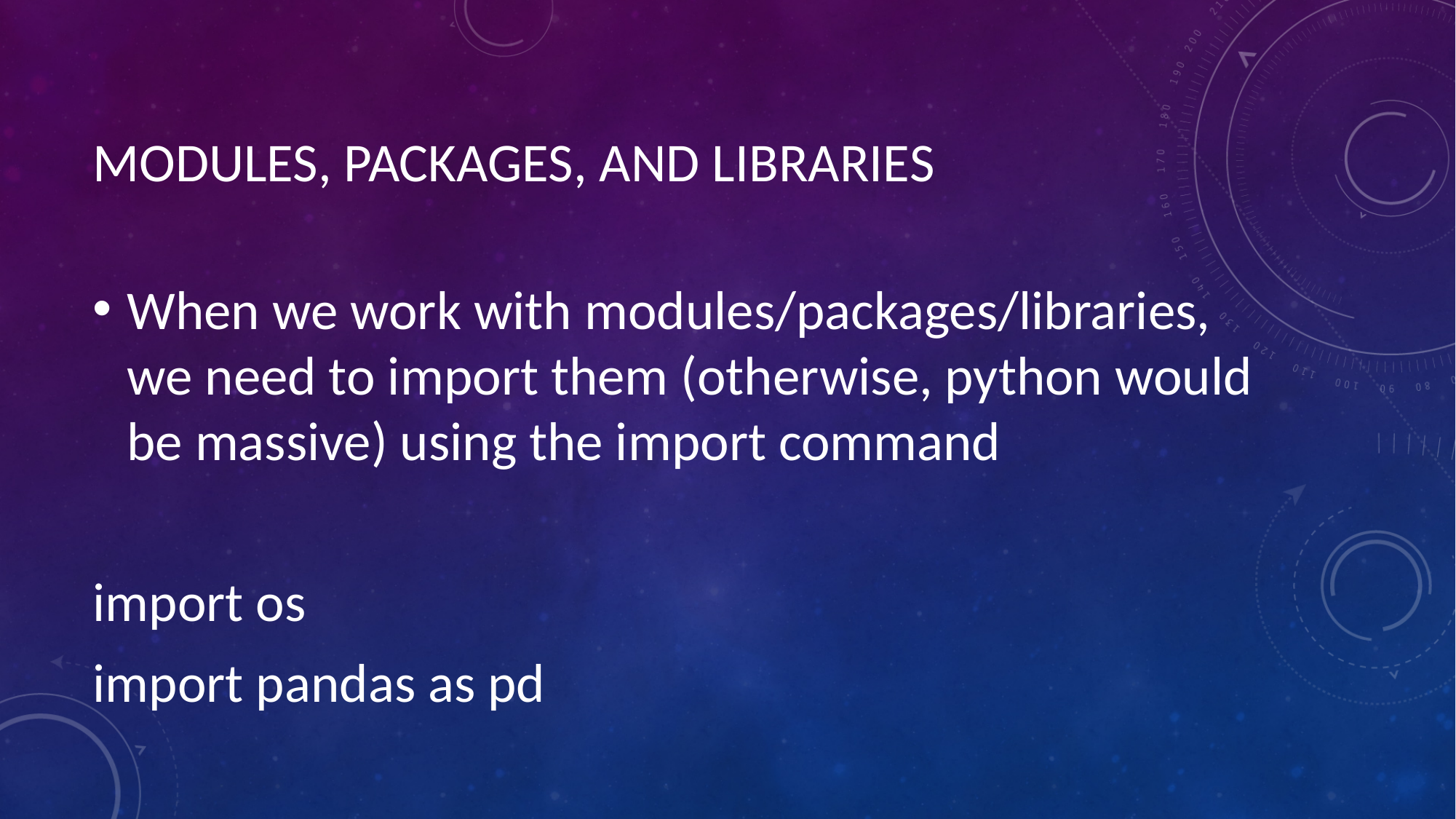

# MODULES, PACKAGES, and LIBRARIES
When we work with modules/packages/libraries, we need to import them (otherwise, python would be massive) using the import command

import os
import pandas as pd